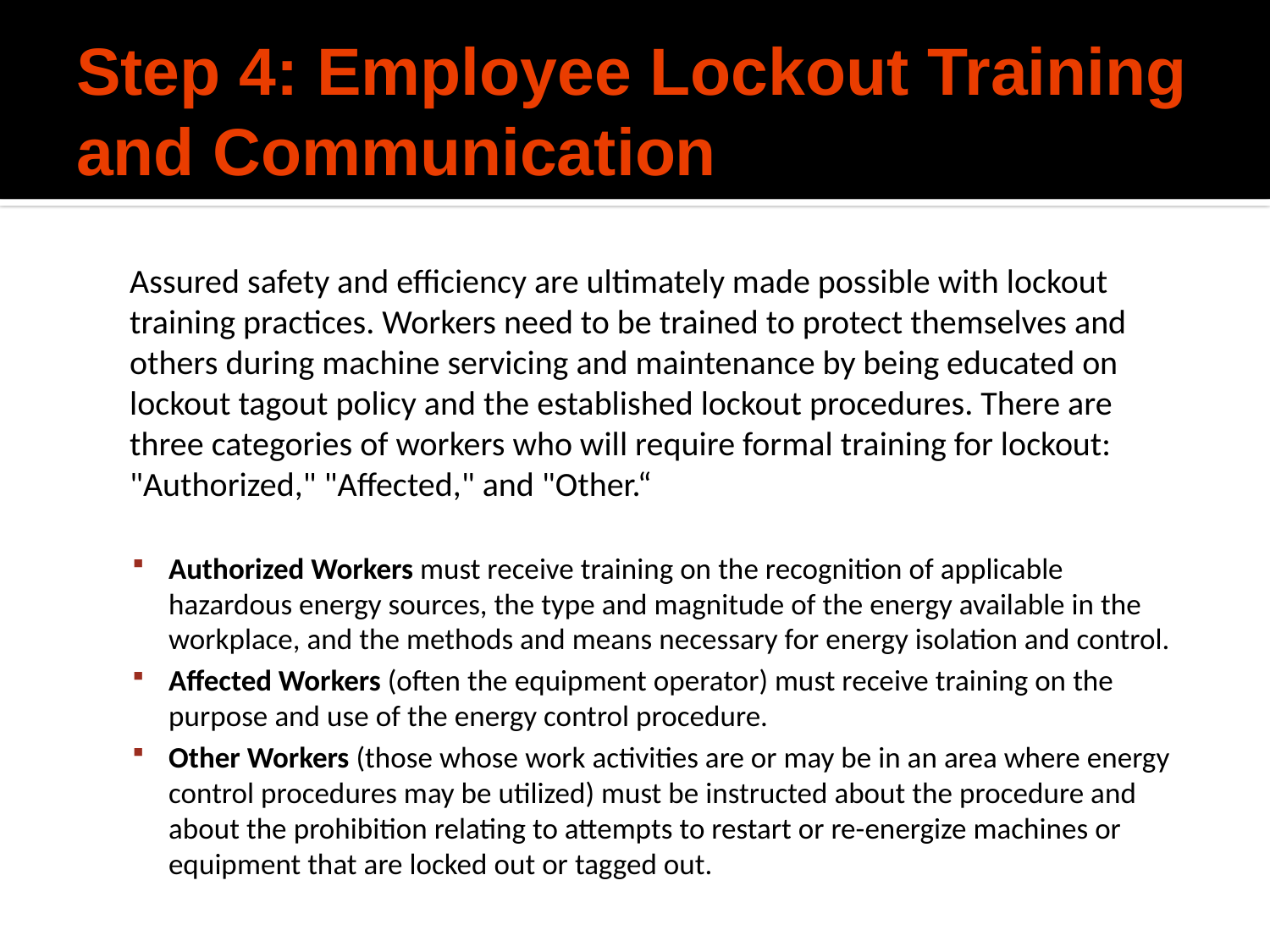

# Step 4: Employee Lockout Training and Communication
	Assured safety and efficiency are ultimately made possible with lockout training practices. Workers need to be trained to protect themselves and others during machine servicing and maintenance by being educated on  lockout tagout policy and the established lockout procedures. There are three categories of workers who will require formal training for lockout: "Authorized," "Affected," and "Other.“

Authorized Workers must receive training on the recognition of applicable hazardous energy sources, the type and magnitude of the energy available in the workplace, and the methods and means necessary for energy isolation and control.
Affected Workers (often the equipment operator) must receive training on the purpose and use of the energy control procedure.
Other Workers (those whose work activities are or may be in an area where energy control procedures may be utilized) must be instructed about the procedure and about the prohibition relating to attempts to restart or re-energize machines or equipment that are locked out or tagged out.